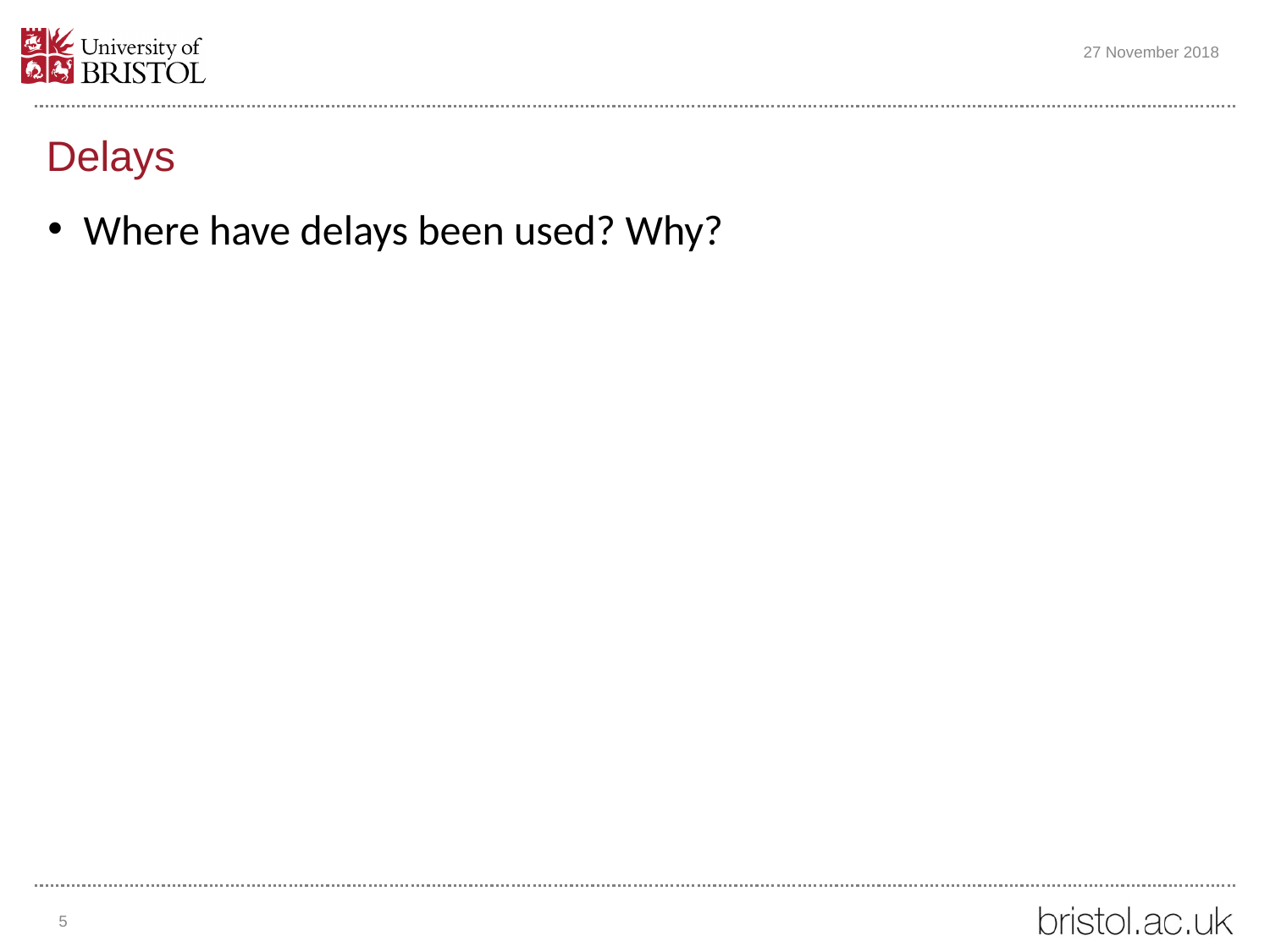

27 November 2018
# Delays
Where have delays been used? Why?
5